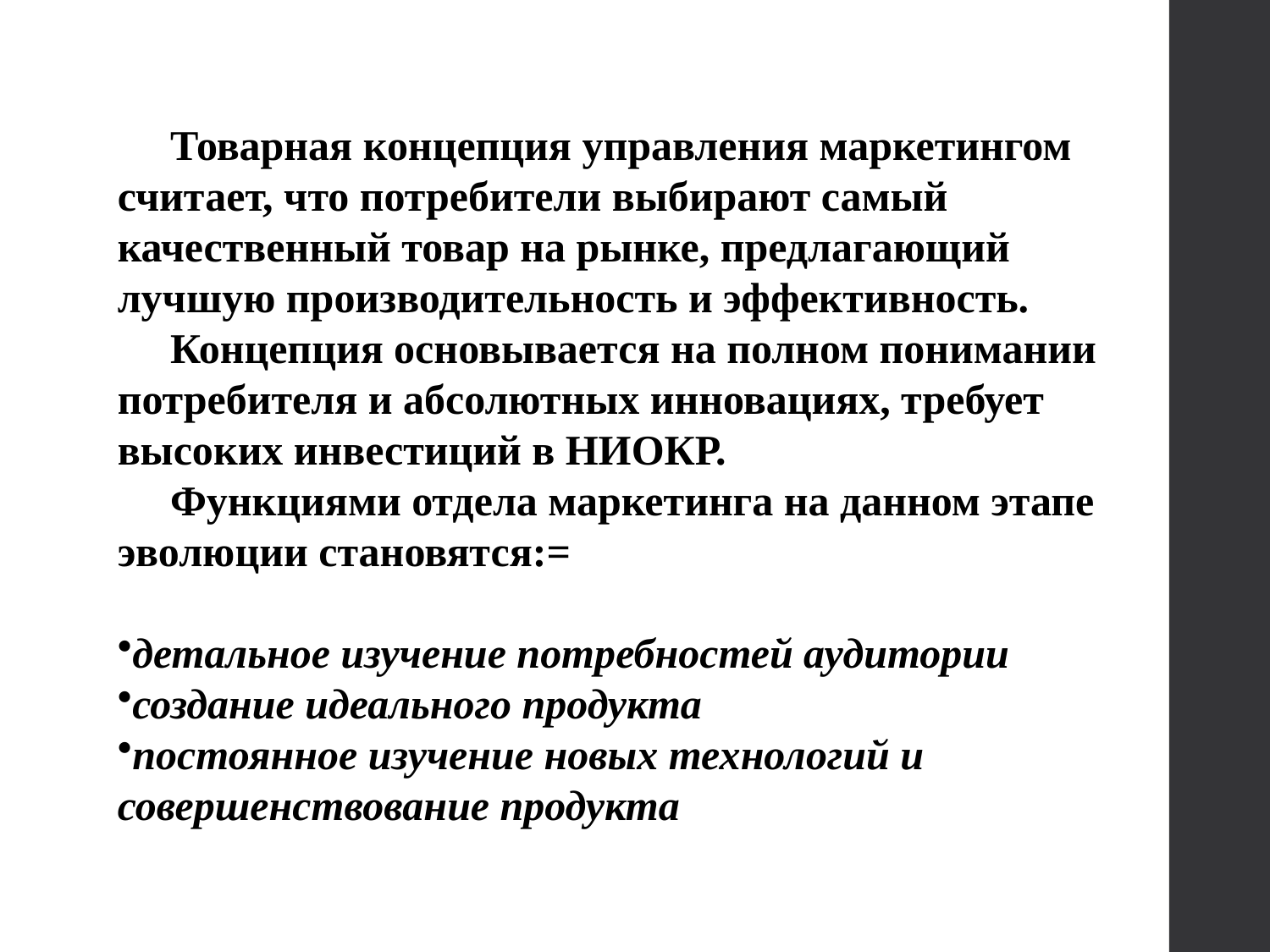

Товарная концепция управления маркетингом считает, что потребители выбирают самый качественный товар на рынке, предлагающий лучшую производительность и эффективность.
     Концепция основывается на полном понимании потребителя и абсолютных инновациях, требует высоких инвестиций в НИОКР.
     Функциями отдела маркетинга на данном этапе эволюции становятся:=

детальное изучение потребностей аудитории
создание идеального продукта
постоянное изучение новых технологий и совершенствование продукта